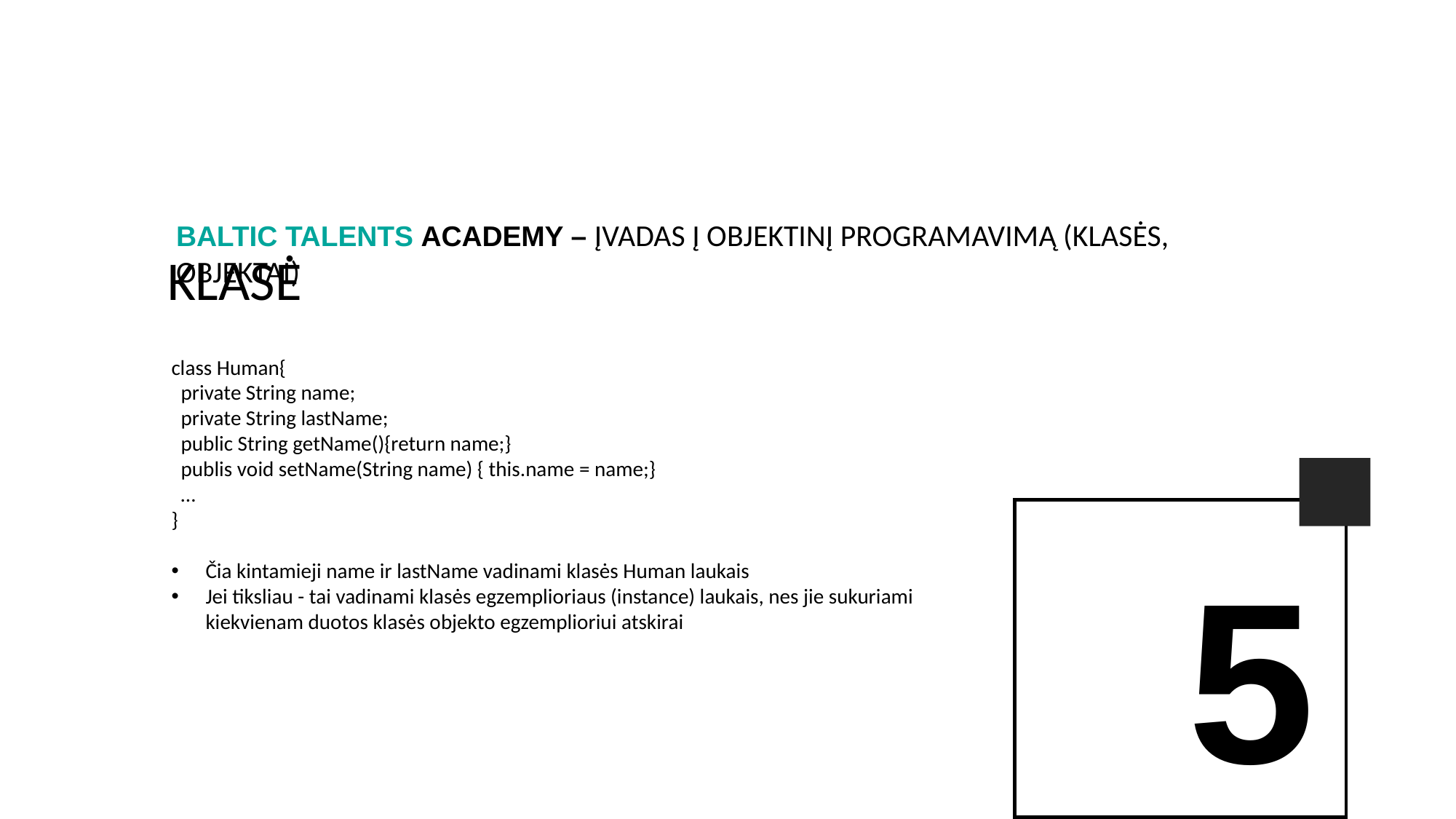

BALTIc TALENTs AcADEMy – Įvadas į objektinį programavimą (Klasės, Objektai)

KLASĖ
class Human{
  private String name;
  private String lastName;
  public String getName(){return name;}
  publis void setName(String name) { this.name = name;}
  …
}

Čia kintamieji name ir lastName vadinami klasės Human laukais
Jei tiksliau - tai vadinami klasės egzemplioriaus (instance) laukais, nes jie sukuriami kiekvienam duotos klasės objekto egzemplioriui atskirai

5